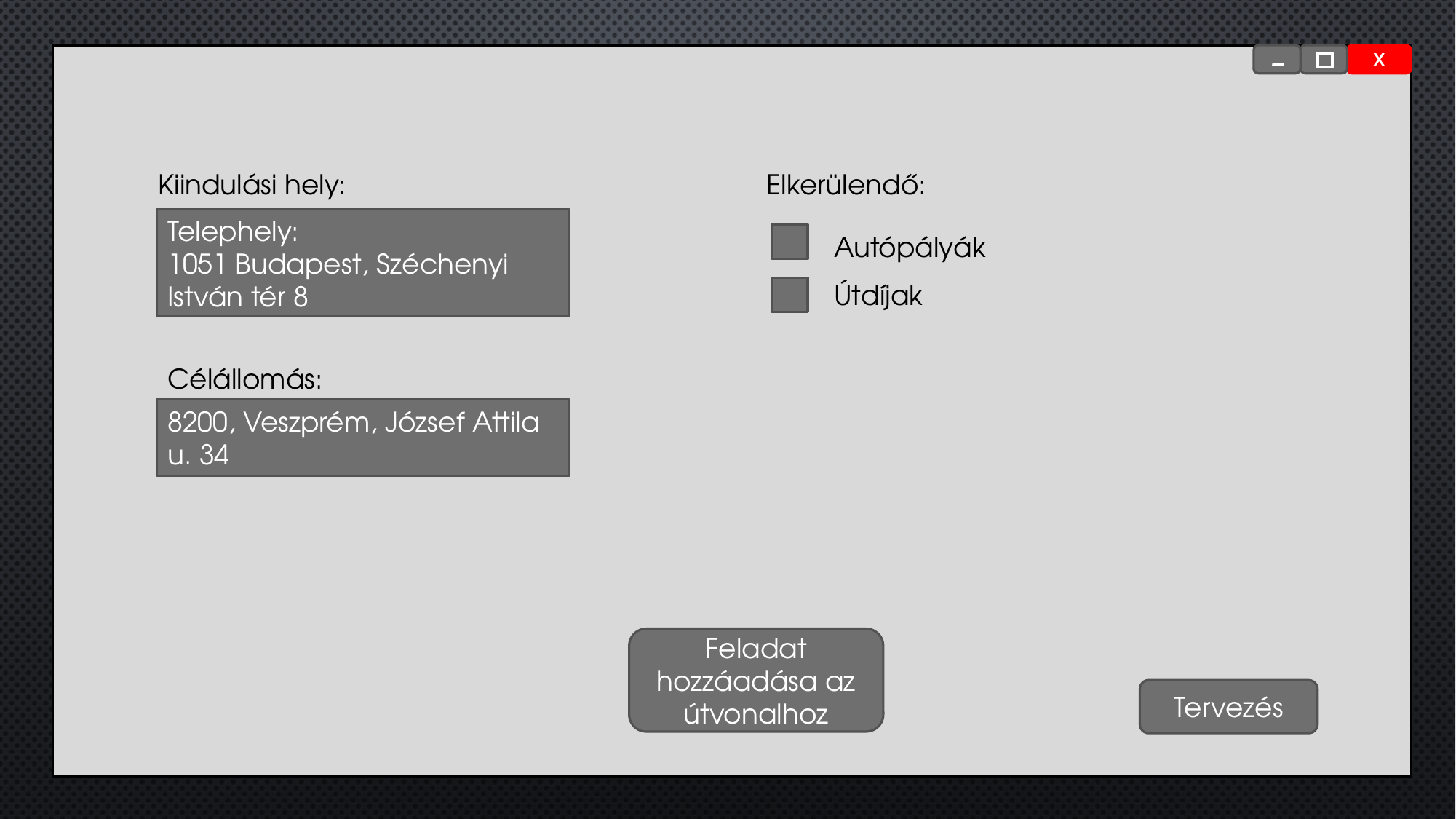

-

X

Kiindulási hely:
Elkerülendő:
Telephely:
1051 Budapest, Széchenyi István tér 8

Autópályák
Útdíjak

Célállomás:
8200, Veszprém, József Attila u. 34
Feladat hozzáadása az útvonalhoz
Tervezés